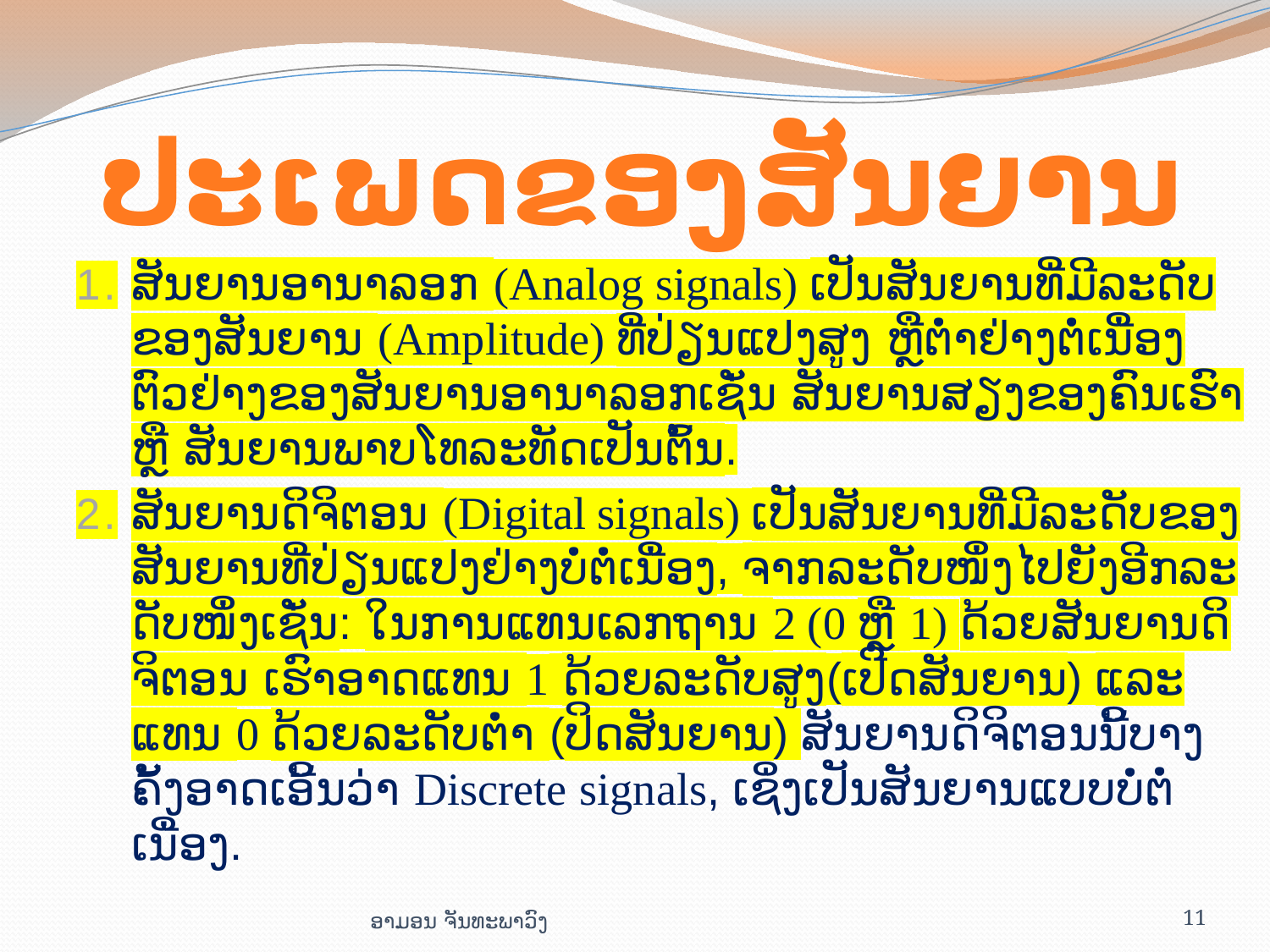

# ປະ​ເພດ​ຂອງ​ສັນ​ຍານ
ສັນ​ຍານ​ອາ​ນາ​ລອກ (Analog signals) ເປັນ​ສັນ​ຍານທີ່​ມີ​ລະ​ດັບຂອງ​ສັນ​ຍານ (Amplitude) ທີ່​ປ່ຽນ​ແປງ​ສູງ ຫຼື​ຕ່ຳ​ຢ່າງ​ຕໍ່​ເນື່ອງ ຕົວ​ຢ່າງ​ຂອງ​ສັນ​ຍານ​ອາ​ນາ​ລອກເຊັ່ນ ​ສັນ​ຍານສຽງ​ຂອງ​ຄົນ​ເຮົາ ຫຼື ​ສັນ​ຍານພາບ​ໂທ​ລະ​ທັດ​ເປັນ​ຕົ້ນ.
ສັນຍານ​ດິ​ຈິ​ຕອນ (Digital signals) ເປັນ​ສັນ​ຍານທີ່​ມີ​ລະ​ດັບຂອງ​ສັນ​ຍານທີ່​ປ່ຽນ​ແປງ​ຢ່າງບໍ່​ຕໍ່​ເນື່ອງ,​ ຈາກ​ລະ​ດັບ​ໜຶ່ງ​ໄປ​ຍັງ​ອີກ​ລະ​ດັບ​ໜຶ່ງເຊັ່ນ: ໃນ​ການ​ແທນ​ເລກ​ຖານ 2 (0 ຫຼື 1) ດ້ວຍສັນຍານ​ດິ​ຈິ​ຕອນ ເຮົາ​ອາດ​ແທນ 1 ດ້ວຍ​ລະ​ດັບ​ສູງ(ເປີດ​ສັນ​ຍານ) ແລະ​ແທນ 0 ດ້ວຍ​ລະ​ດັບ​ຕ່ຳ (ປິດ​ສັນ​ຍານ) ສັນຍານ​ດິ​ຈິ​ຕອນນີ້​ບາງ​ຄັ້ງ​ອາດ​ເອີ້ນ​ວ່າ Discrete signals, ເຊິ່ງ​ເປັນ​ສັນ​ຍານແບບ​ບໍ່​ຕໍ່​ເນື່ອງ.
ອາມອນ ຈັນທະພາວົງ
11